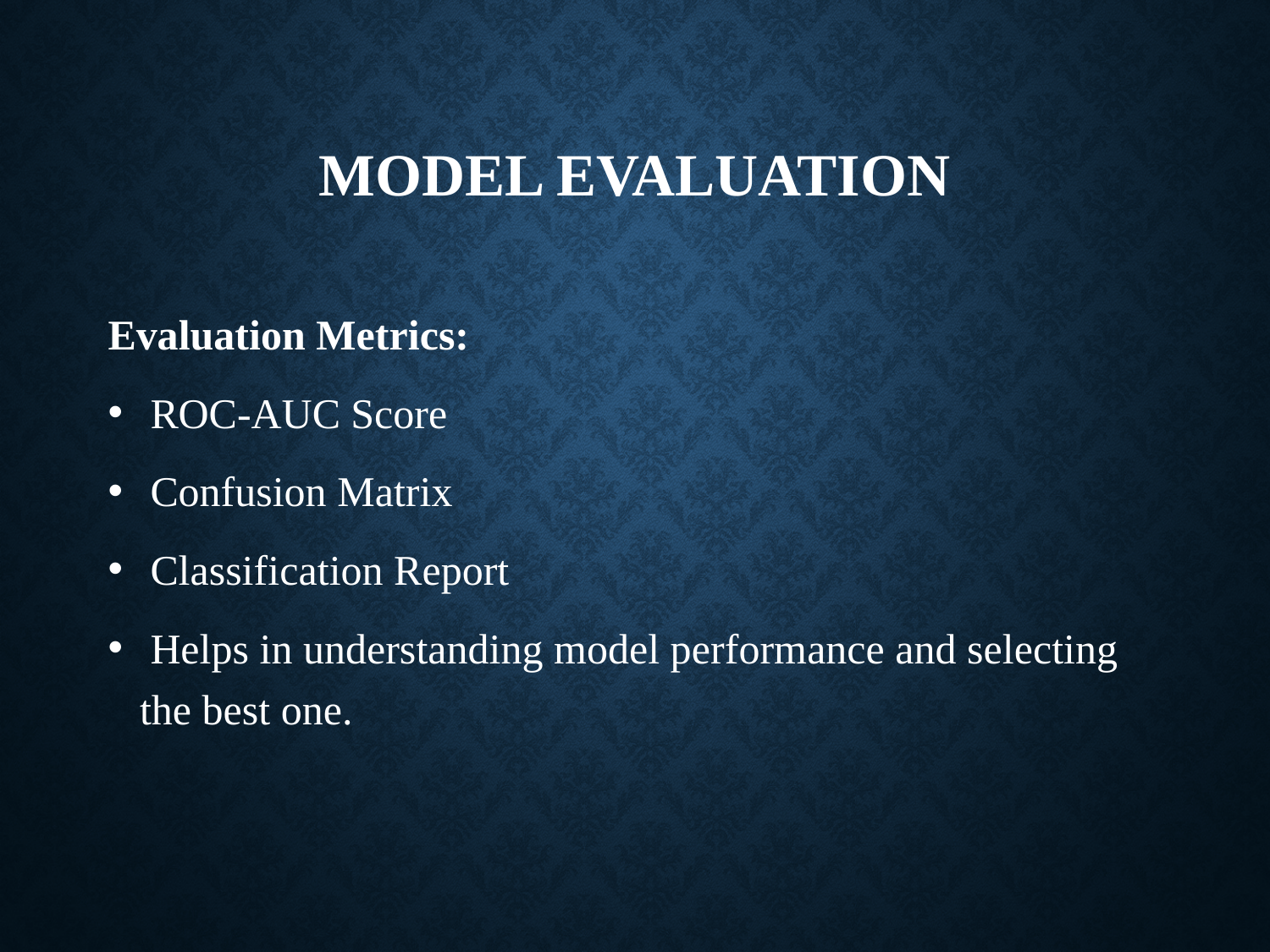

# Model Evaluation
Evaluation Metrics:
 ROC-AUC Score
 Confusion Matrix
 Classification Report
 Helps in understanding model performance and selecting the best one.